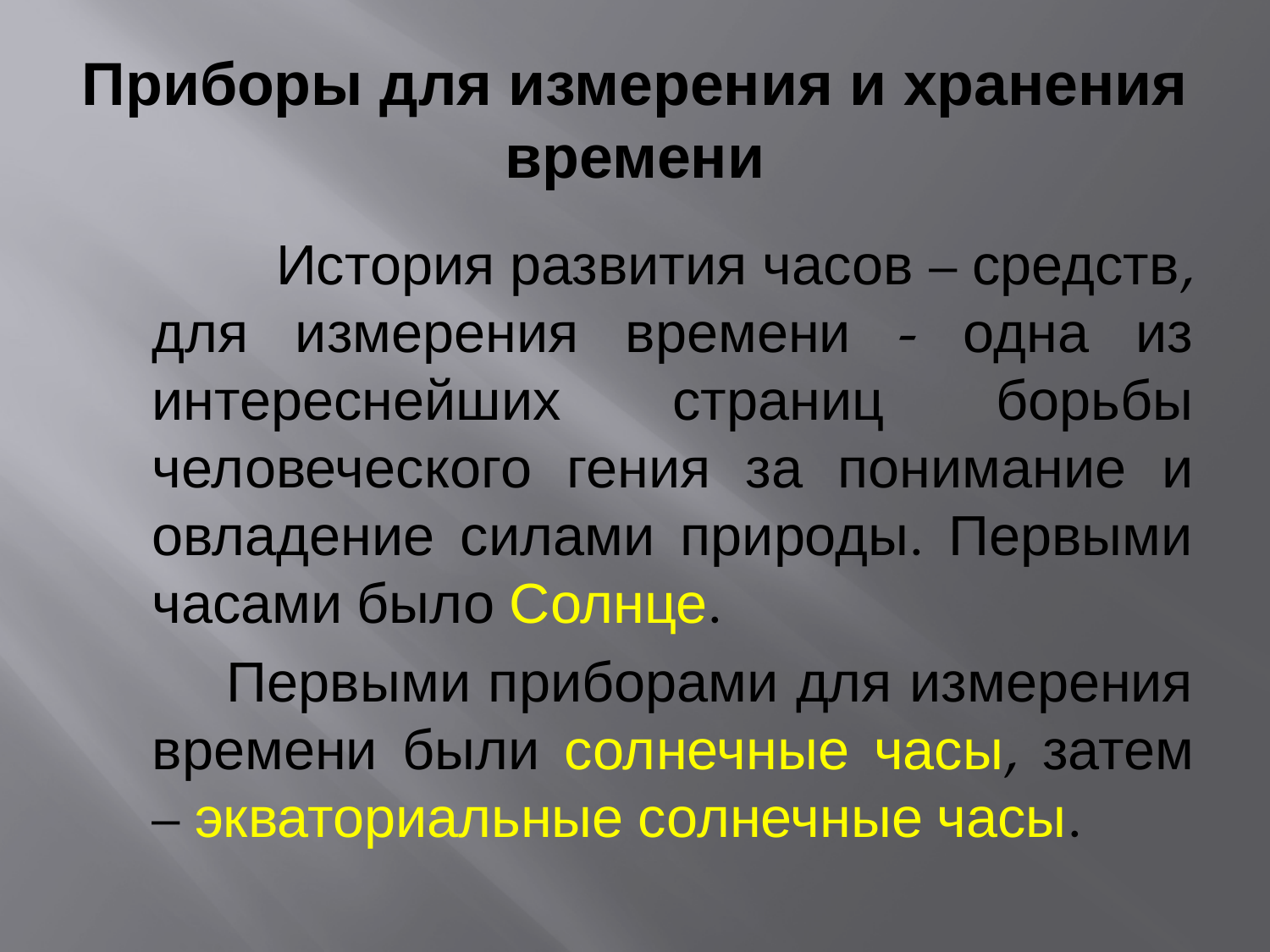

# Приборы для измерения и хранения времени
     История развития часов – средств, для измерения времени - одна из интереснейших страниц борьбы человеческого гения за понимание и овладение силами природы. Первыми часами было Солнце.
 Первыми приборами для измерения времени были солнечные часы, затем – экваториальные солнечные часы.